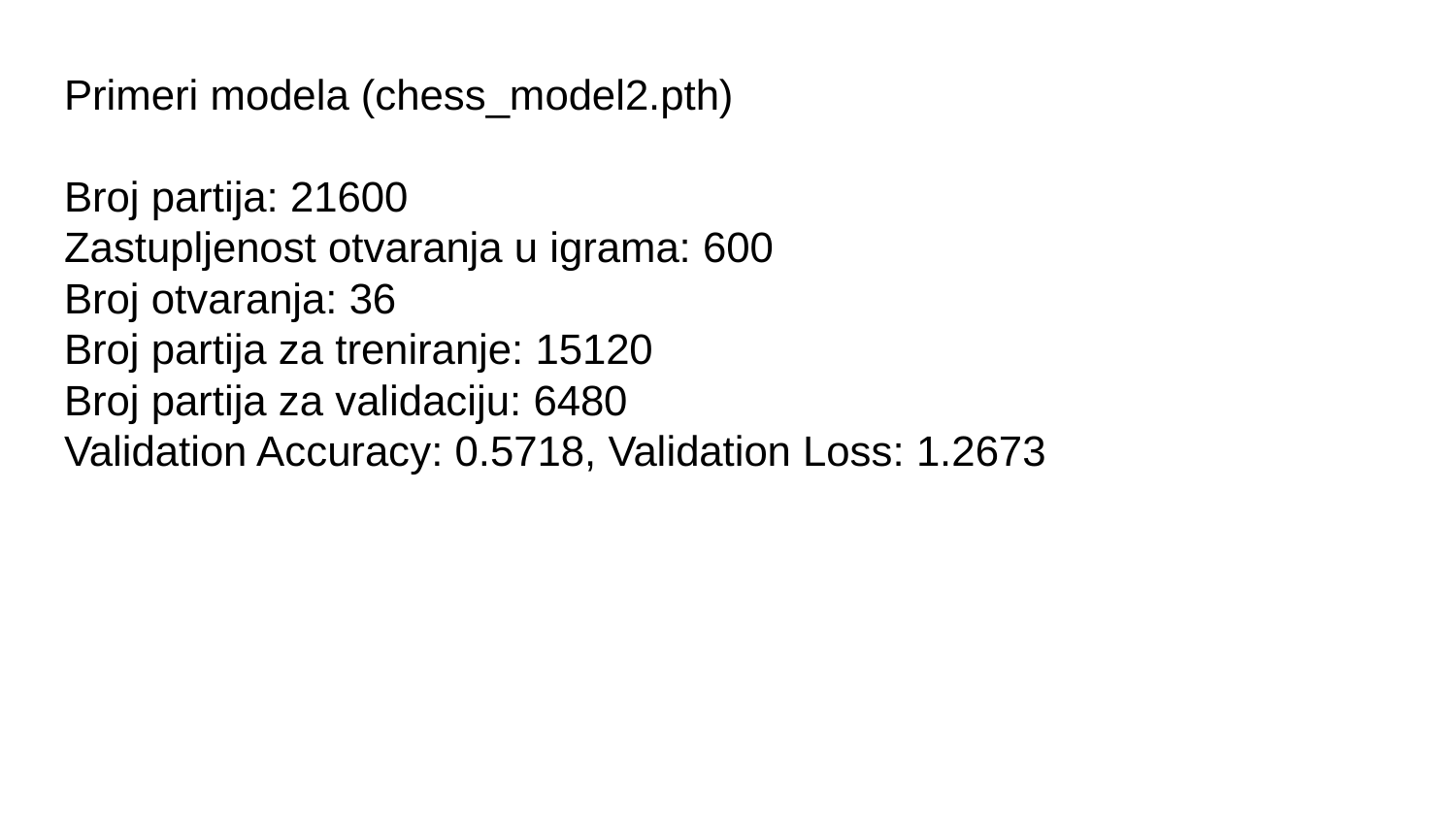

Primeri modela (chess_model2.pth)

Broj partija: 21600
Zastupljenost otvaranja u igrama: 600
Broj otvaranja: 36
Broj partija za treniranje: 15120
Broj partija za validaciju: 6480
Validation Accuracy: 0.5718, Validation Loss: 1.2673